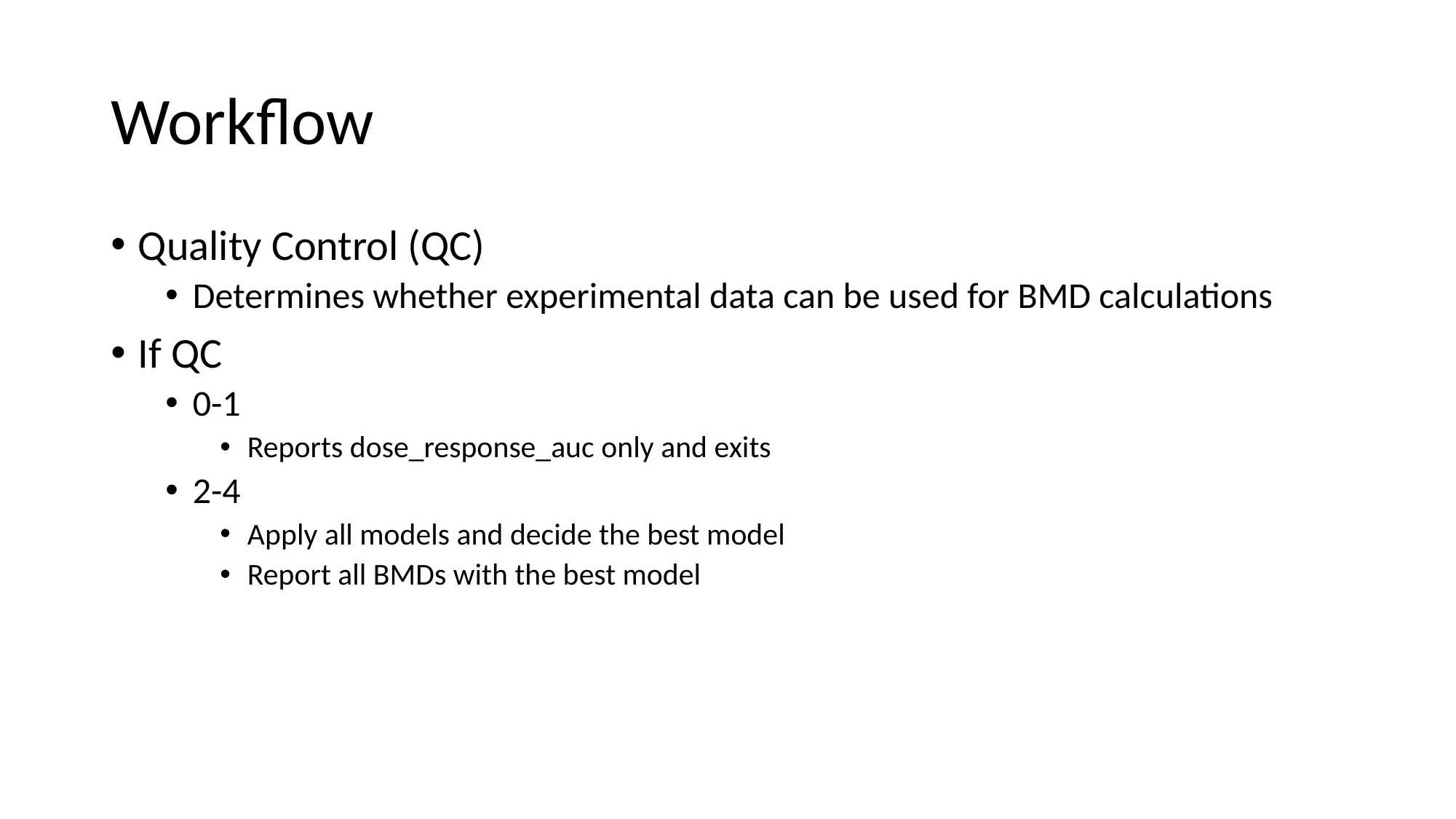

# Workflow
Quality Control (QC)
Determines whether experimental data can be used for BMD calculations
If QC
0-1
Reports dose_response_auc only and exits
2-4
Apply all models and decide the best model
Report all BMDs with the best model